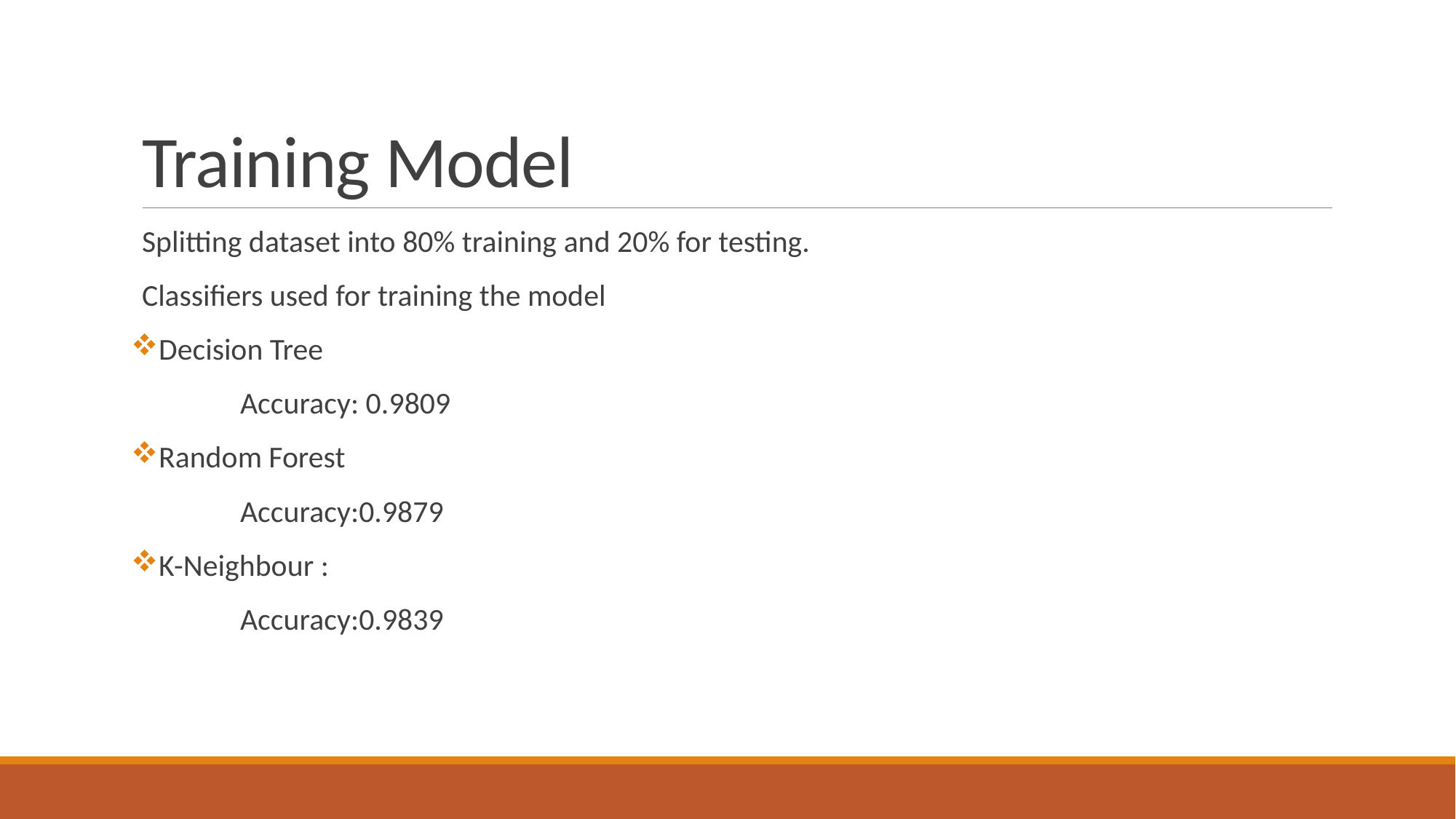

# Training Model
Splitting dataset into 80% training and 20% for testing.
Classifiers used for training the model
Decision Tree
	Accuracy: 0.9809
Random Forest
	Accuracy:0.9879
K-Neighbour :
	Accuracy:0.9839